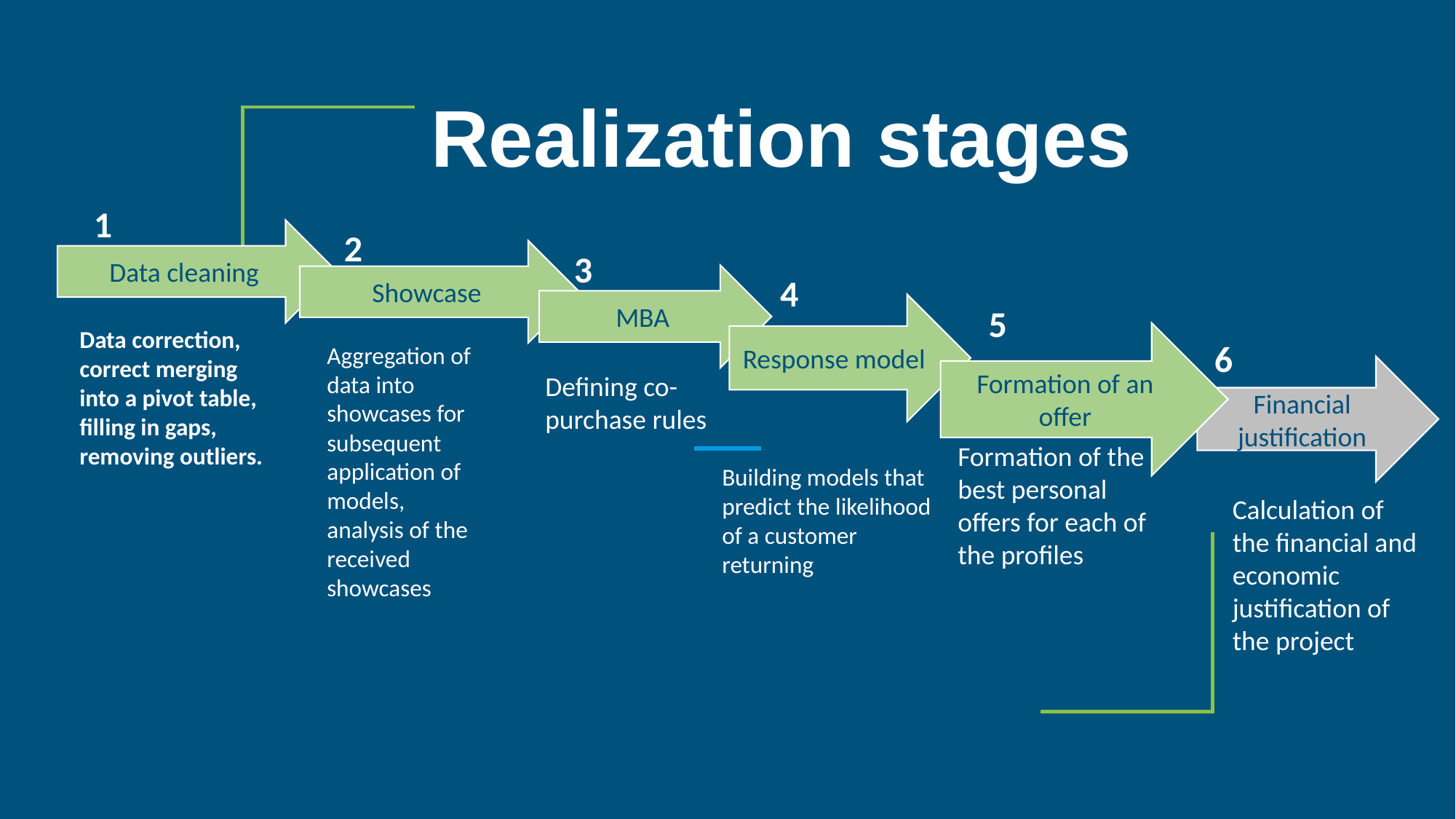

# Realization stages
1
2
Data cleaning
Showcase
3
MBA
4

Data correction, correct merging into a pivot table, filling in gaps, removing outliers.
Response model
5
Formation of an offer
6
Aggregation of data into showcases for subsequent application of models, analysis of the received showcases
Financial justification
Defining co-purchase rules

Building models that predict the likelihood of a customer returning
Formation of the best personal offers for each of the profiles
Calculation of the financial and economic justification of the project